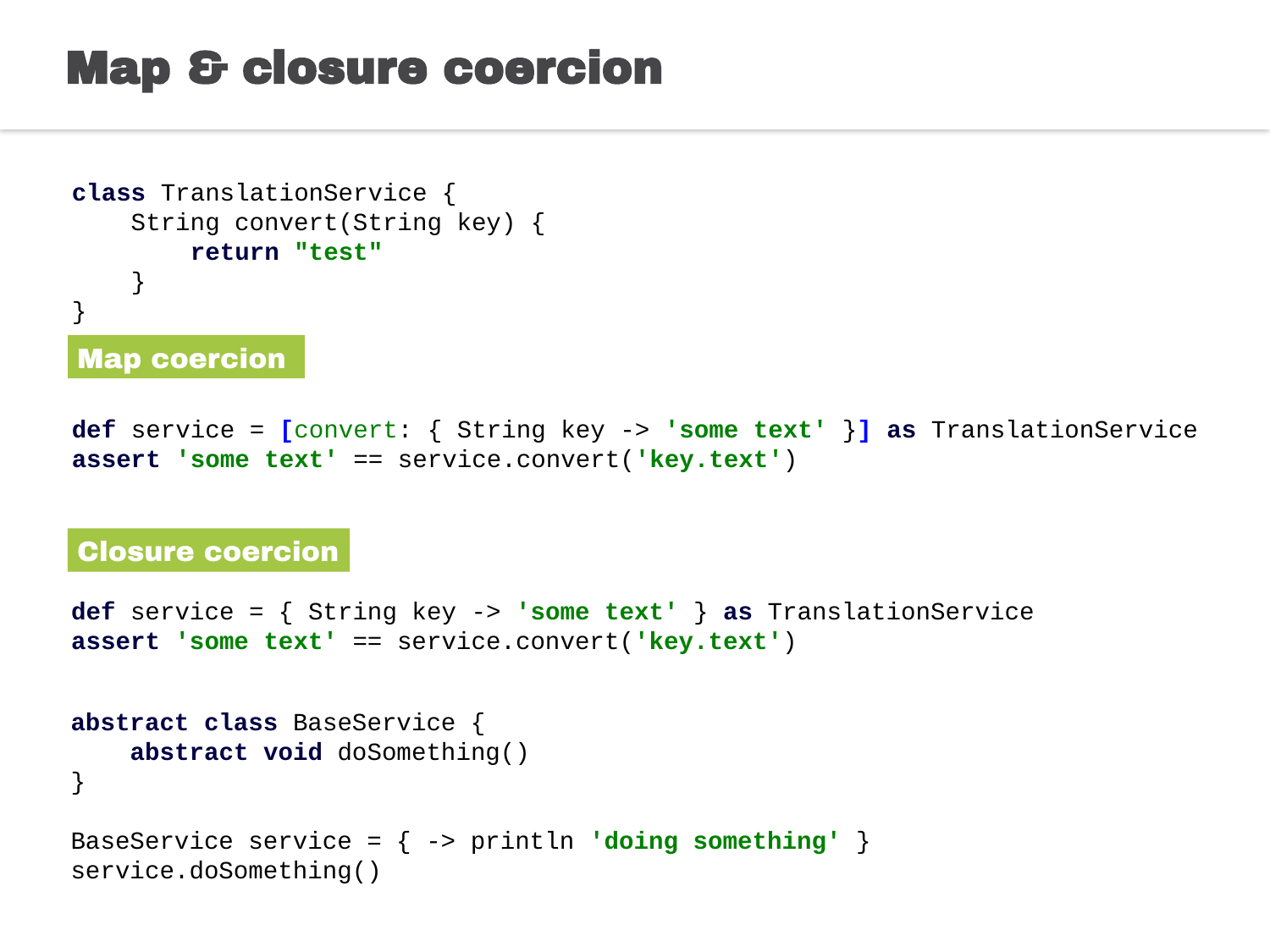

Map & closure coercion
class TranslationService {
    String convert(String key) {
        return "test"
    }
}

def service = [convert: { String key -> 'some text' }] as TranslationService
assert 'some text' == service.convert('key.text')
Map coercion
Closure coercion
def service = { String key -> 'some text' } as TranslationService
assert 'some text' == service.convert('key.text')
abstract class BaseService {
    abstract void doSomething()
}
BaseService service = { -> println 'doing something' }
service.doSomething()